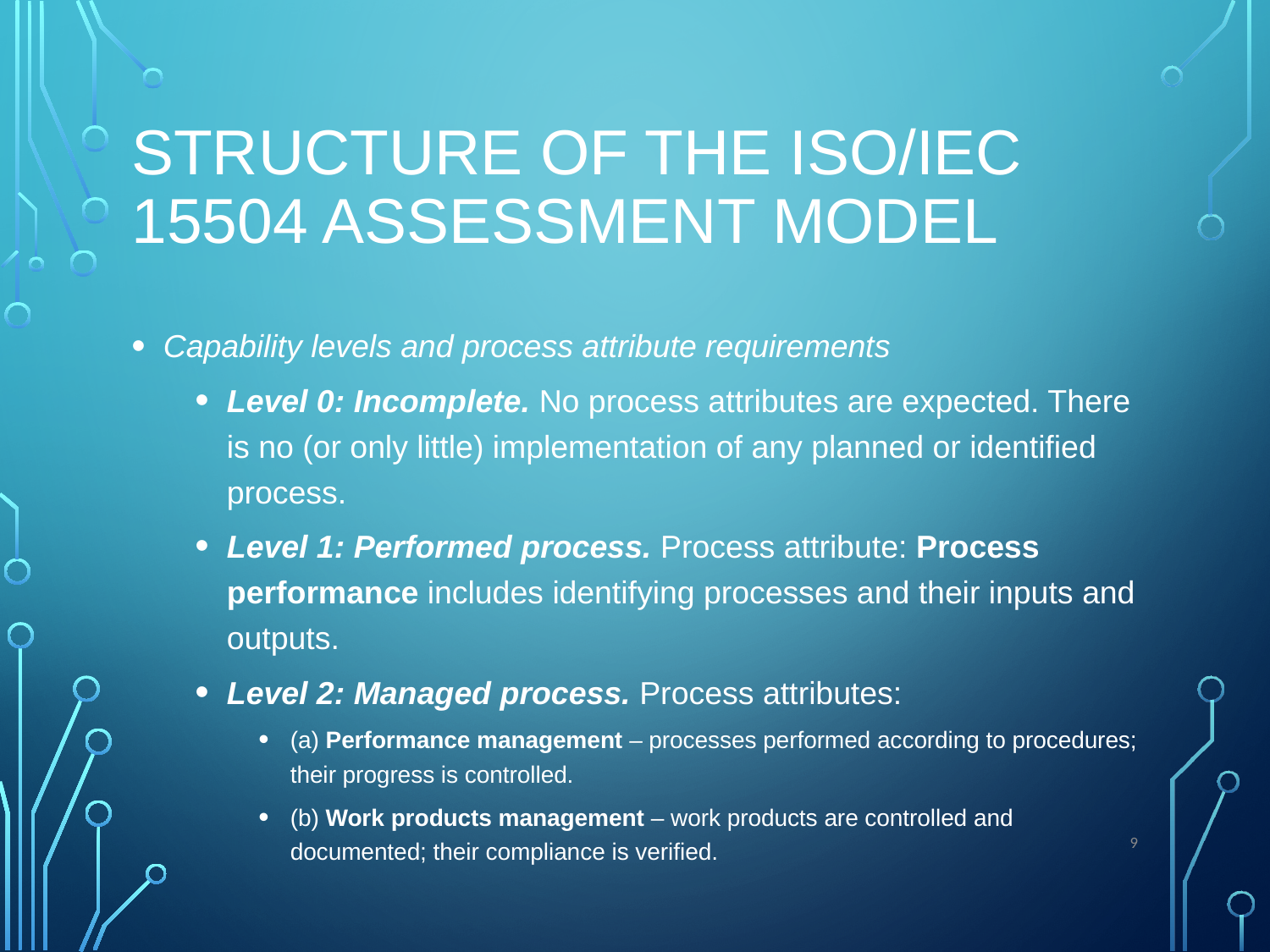

# Structure of the ISO/IEC 15504 Assessment Model
Capability levels and process attribute requirements
Level 0: Incomplete. No process attributes are expected. There is no (or only little) implementation of any planned or identified process.
Level 1: Performed process. Process attribute: Process performance includes identifying processes and their inputs and outputs.
Level 2: Managed process. Process attributes:
(a) Performance management – processes performed according to procedures; their progress is controlled.
(b) Work products management – work products are controlled and documented; their compliance is verified.
9